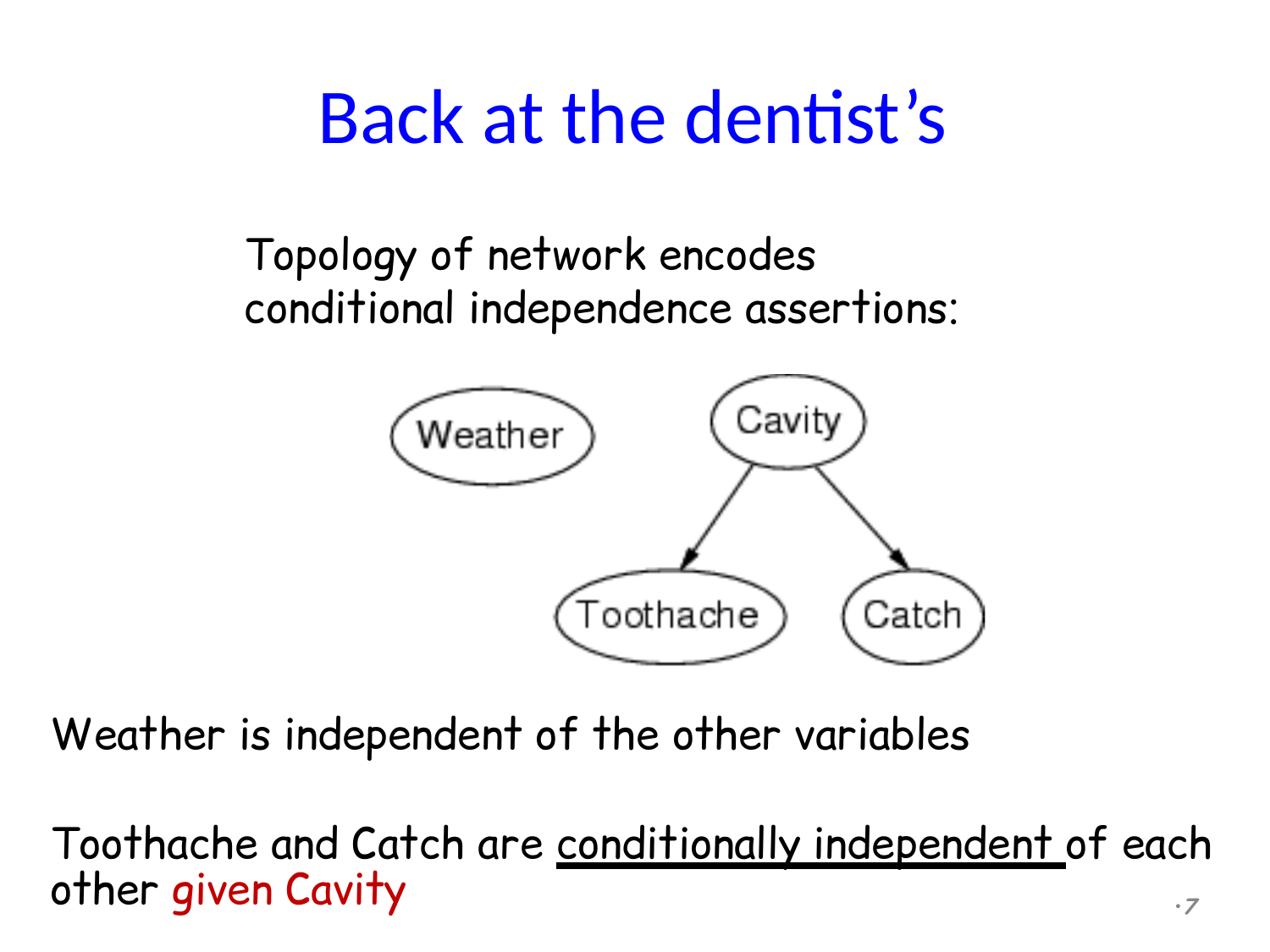

# Back at the dentist’s
Topology of network encodes  conditional independence assertions:

Weather is independent of the other variables

Toothache and Catch are conditionally independent of each
other given Cavity
	•7